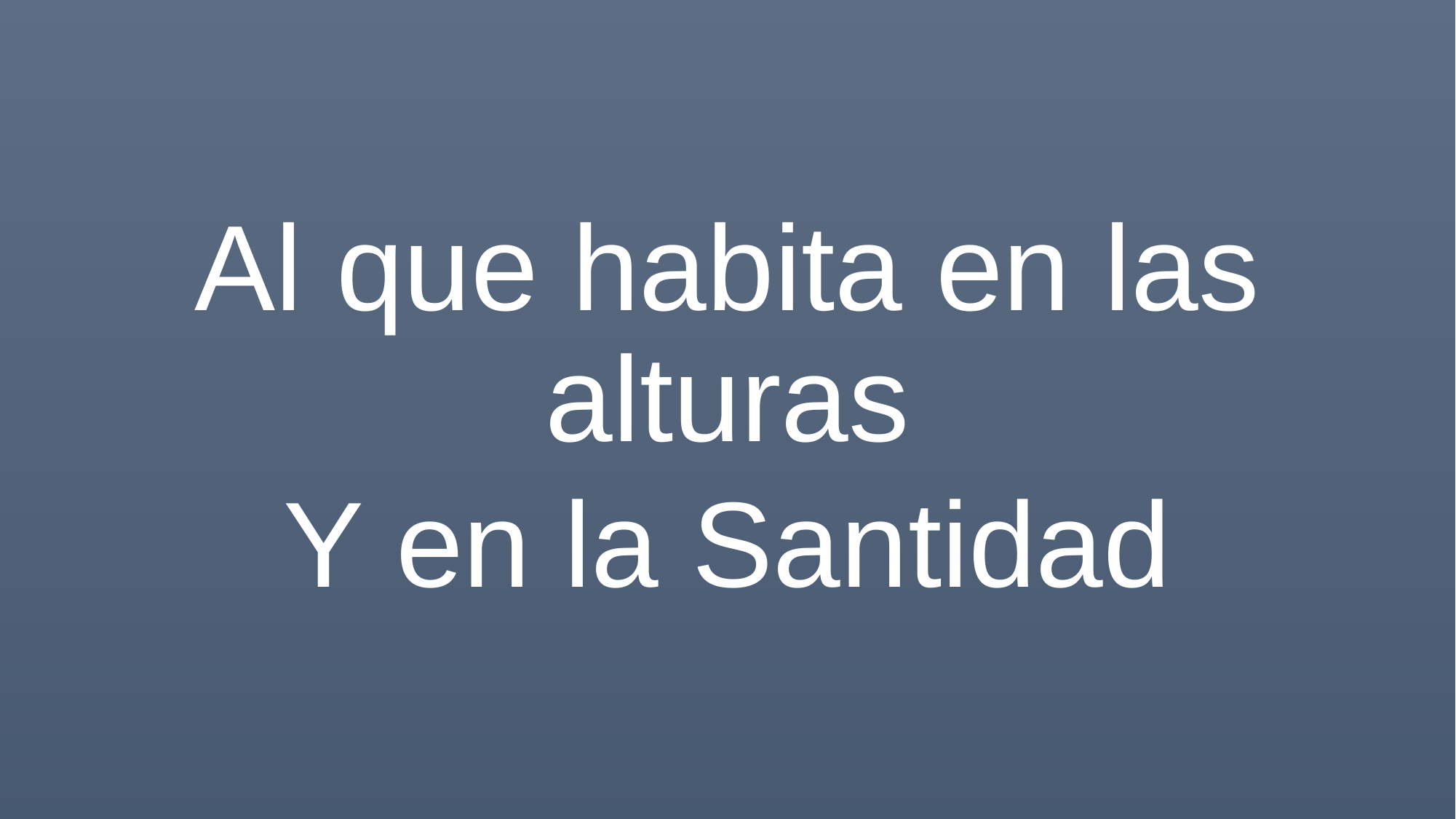

Al que habita en las alturas
Y en la Santidad